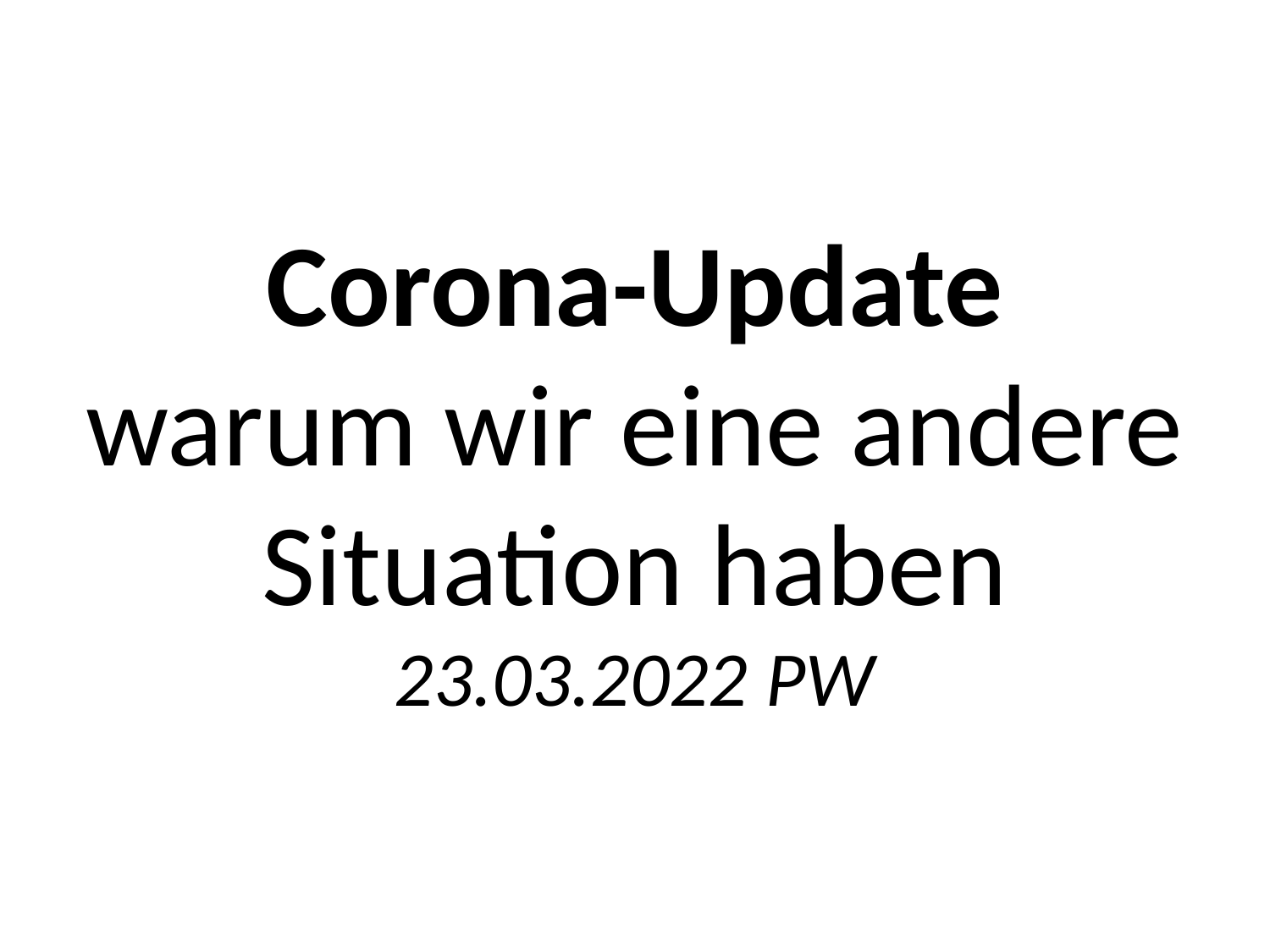

# Corona-Update warum wir eine andere Situation haben 23.03.2022 PW